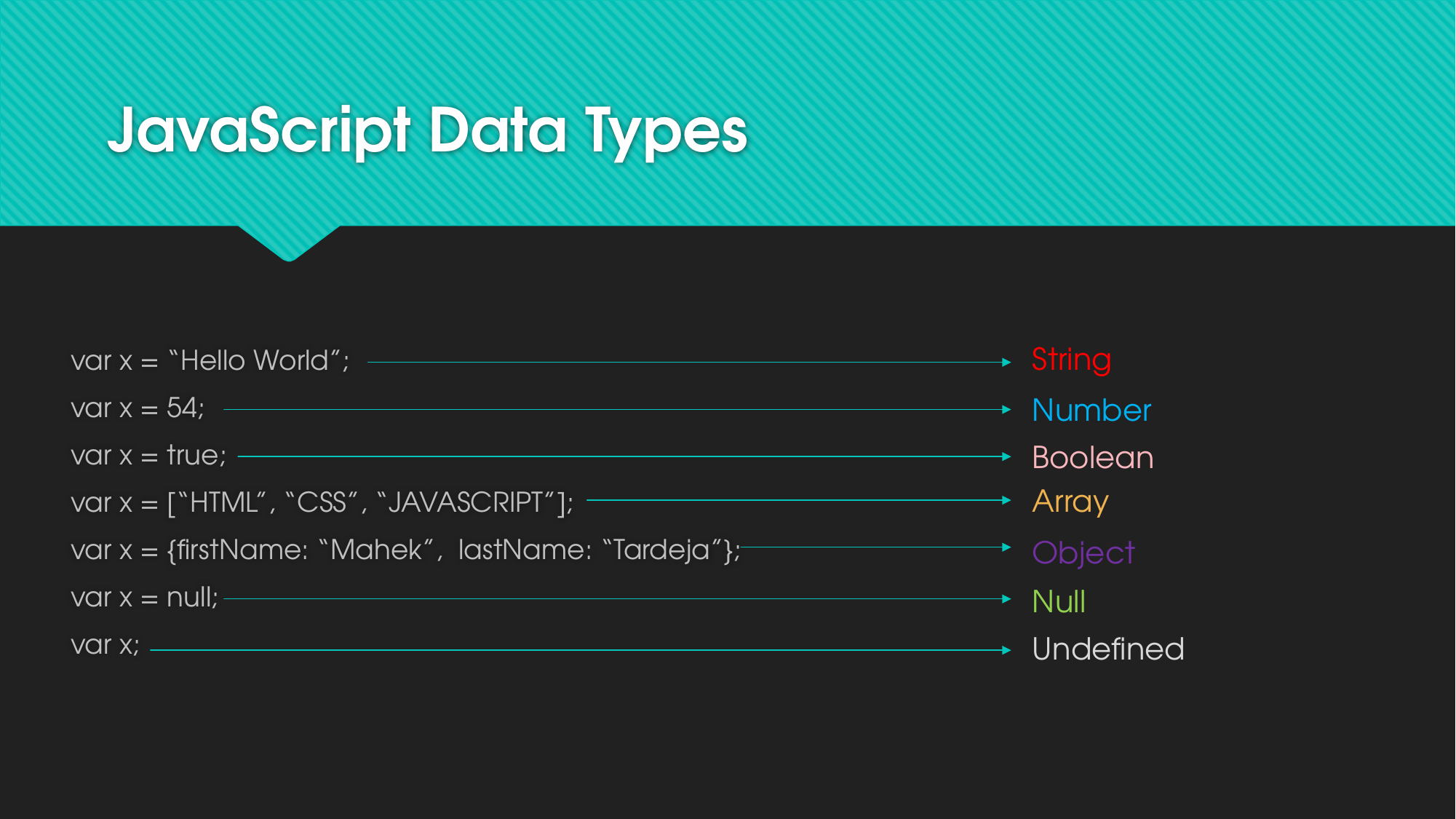

# JavaScript Data Types
var x = “Hello World”;
var x = 54;
var x = true;
var x = [“HTML”, “CSS”, “JAVASCRIPT”];
var x = {firstName: “Mahek”,  lastName: “Tardeja”};
var x = null;
var x;

String
Number
Boolean
Array

Object
Null
Undefined